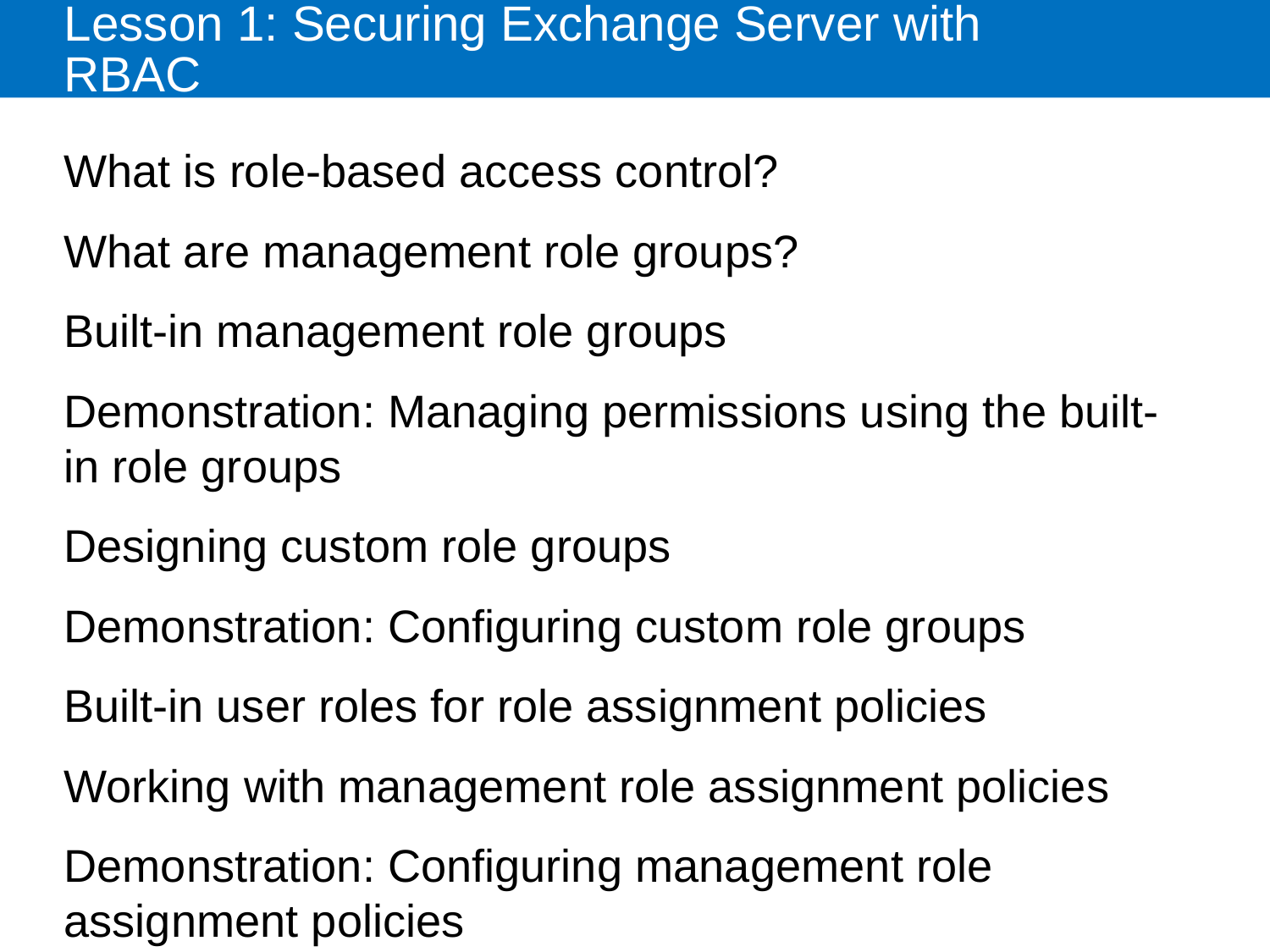

# Lesson 1: Securing Exchange Server with RBAC
What is role-based access control?
What are management role groups?
Built-in management role groups
Demonstration: Managing permissions using the built-in role groups
Designing custom role groups
Demonstration: Configuring custom role groups
Built-in user roles for role assignment policies
Working with management role assignment policies
Demonstration: Configuring management role assignment policies
What are split permissions?